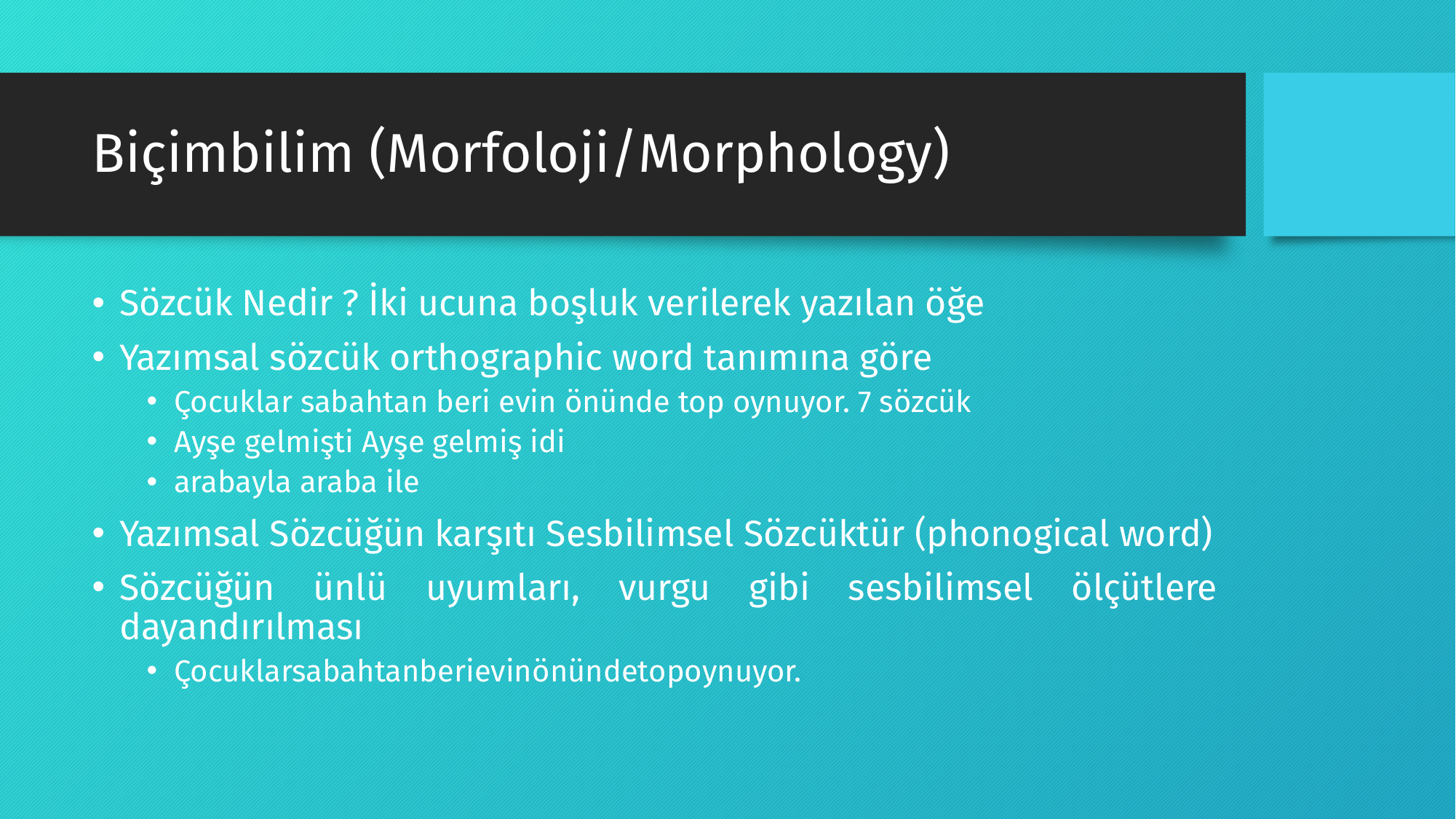

# Biçimbilim (Morfoloji/Morphology)
Sözcük Nedir ? İki ucuna boşluk verilerek yazılan öğe
Yazımsal sözcük orthographic word tanımına göre
Çocuklar sabahtan beri evin önünde top oynuyor. 7 sözcük
Ayşe gelmişti Ayşe gelmiş idi
arabayla araba ile
Yazımsal Sözcüğün karşıtı Sesbilimsel Sözcüktür (phonogical word)
Sözcüğün ünlü uyumları, vurgu gibi sesbilimsel ölçütlere dayandırılması
Çocuklarsabahtanberievinönündetopoynuyor.